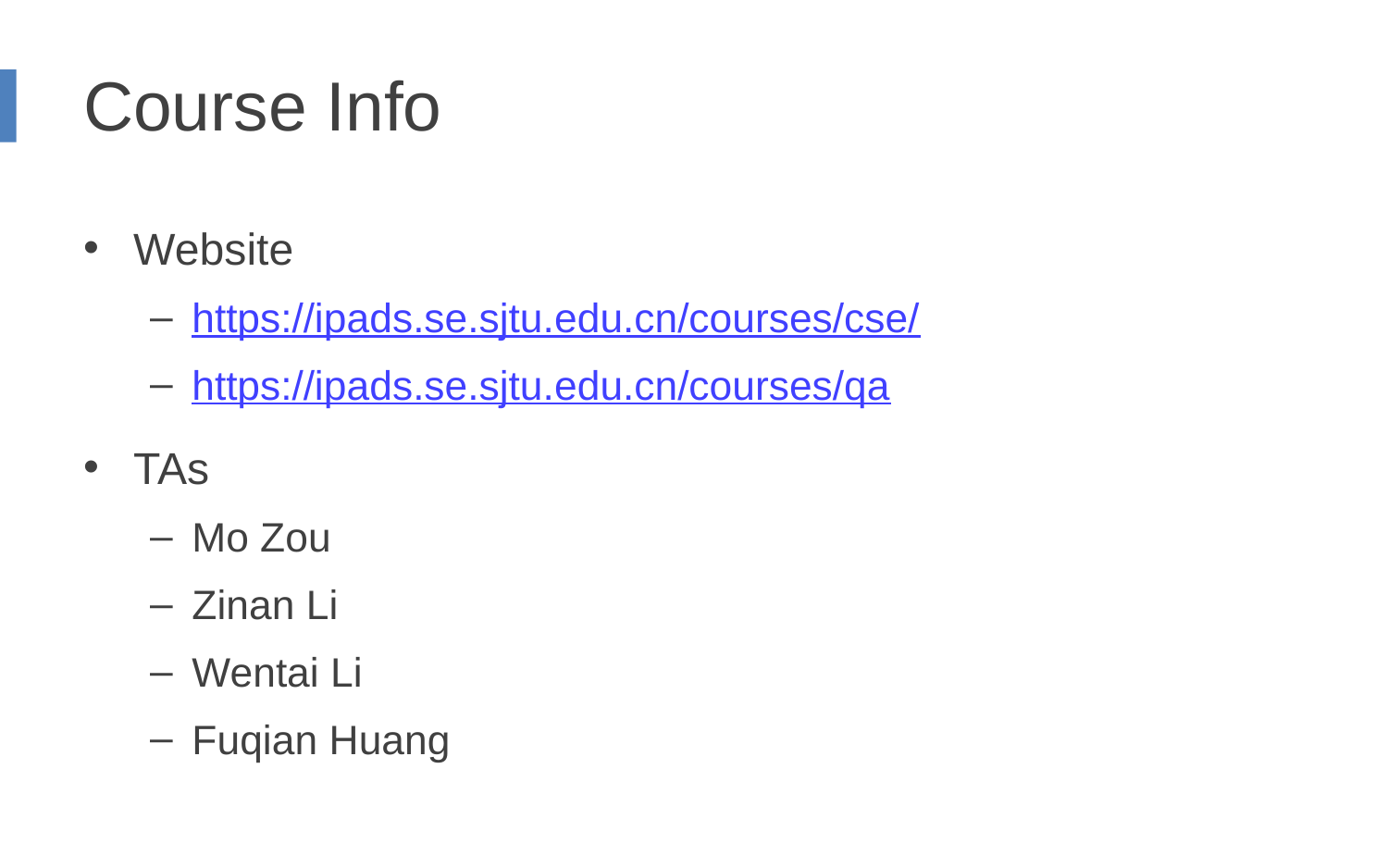

# Course Info
Website
https://ipads.se.sjtu.edu.cn/courses/cse/
https://ipads.se.sjtu.edu.cn/courses/qa
TAs
Mo Zou
Zinan Li
Wentai Li
Fuqian Huang